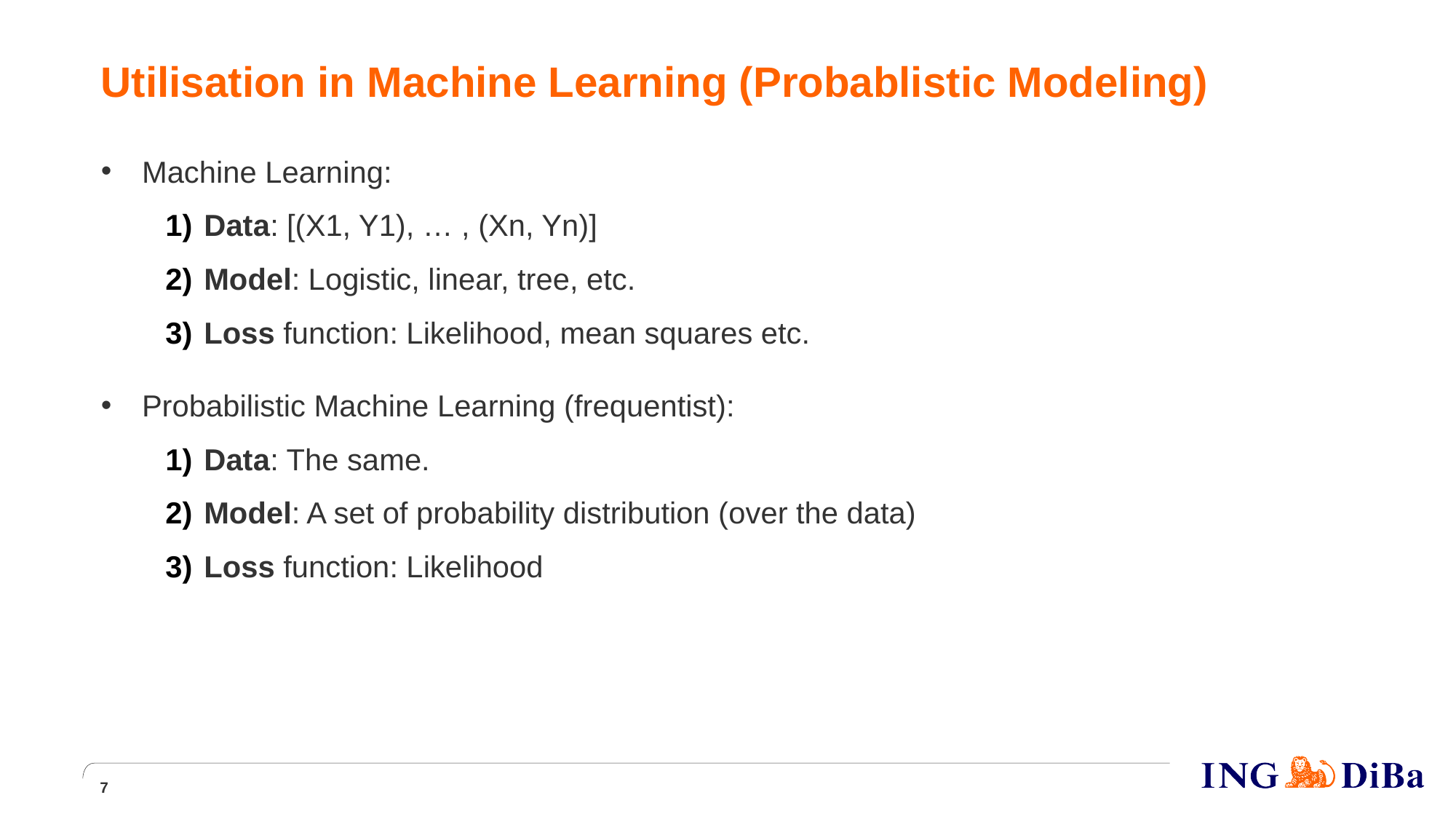

Utilisation in Machine Learning (Probablistic Modeling)
Machine Learning:
Data: [(X1, Y1), … , (Xn, Yn)]
Model: Logistic, linear, tree, etc.
Loss function: Likelihood, mean squares etc.

Probabilistic Machine Learning (frequentist):
Data: The same.
Model: A set of probability distribution (over the data)
Loss function: Likelihood

7